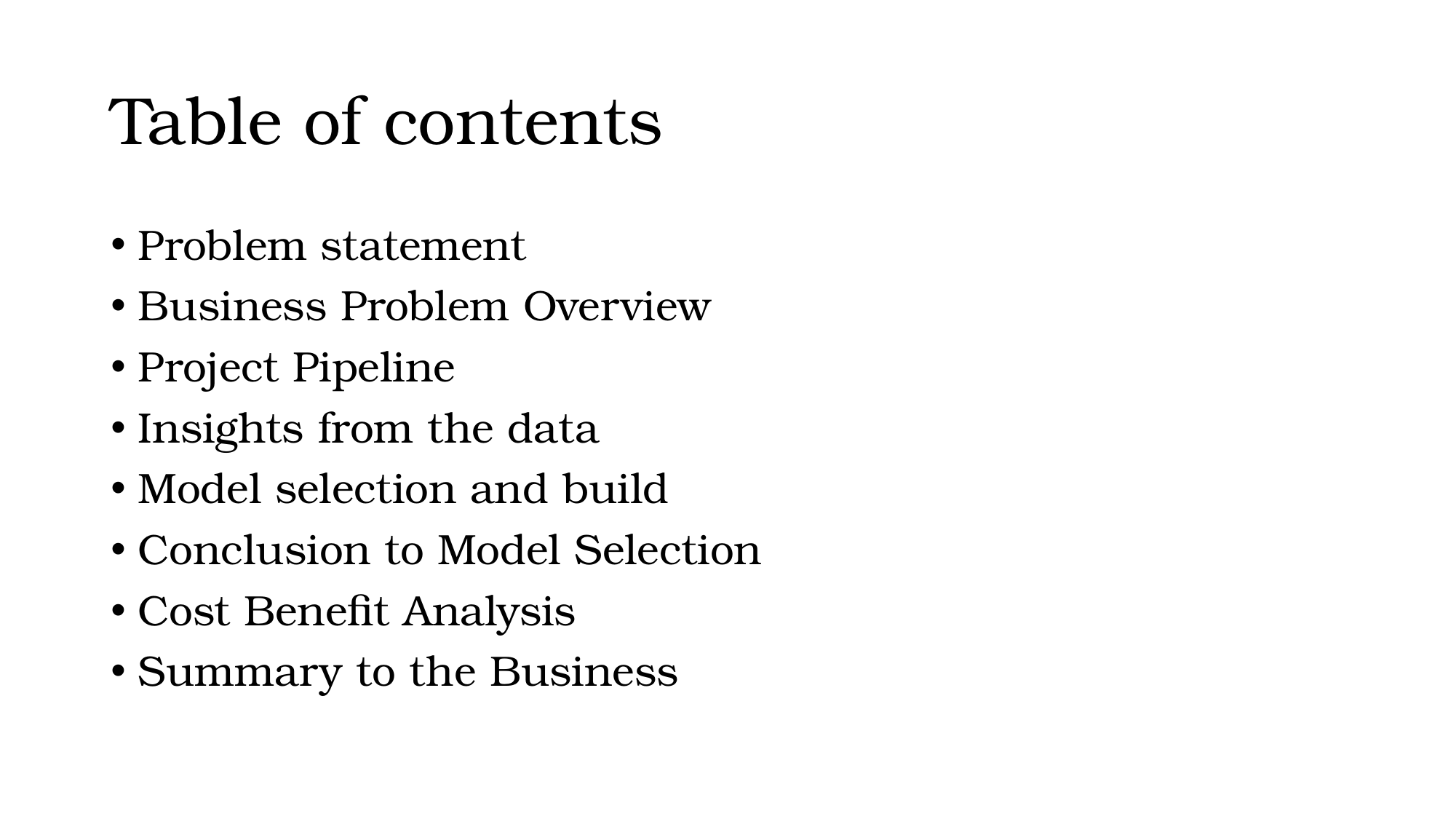

# Table of contents
Problem statement
Business Problem Overview
Project Pipeline
Insights from the data
Model selection and build
Conclusion to Model Selection
Cost Benefit Analysis
Summary to the Business